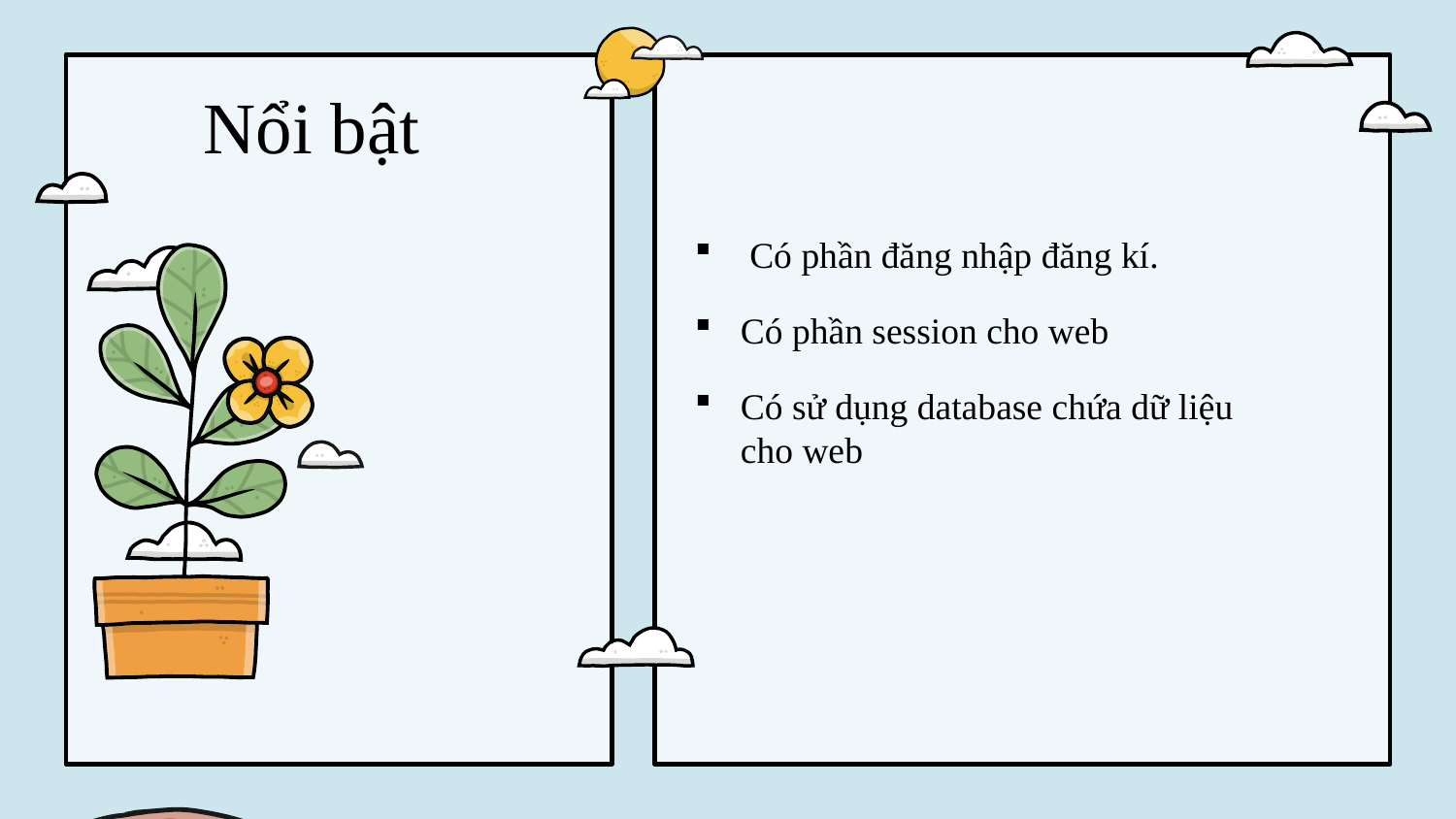

# Nổi bật
 Có phần đăng nhập đăng kí.
Có phần session cho web
Có sử dụng database chứa dữ liệu cho web